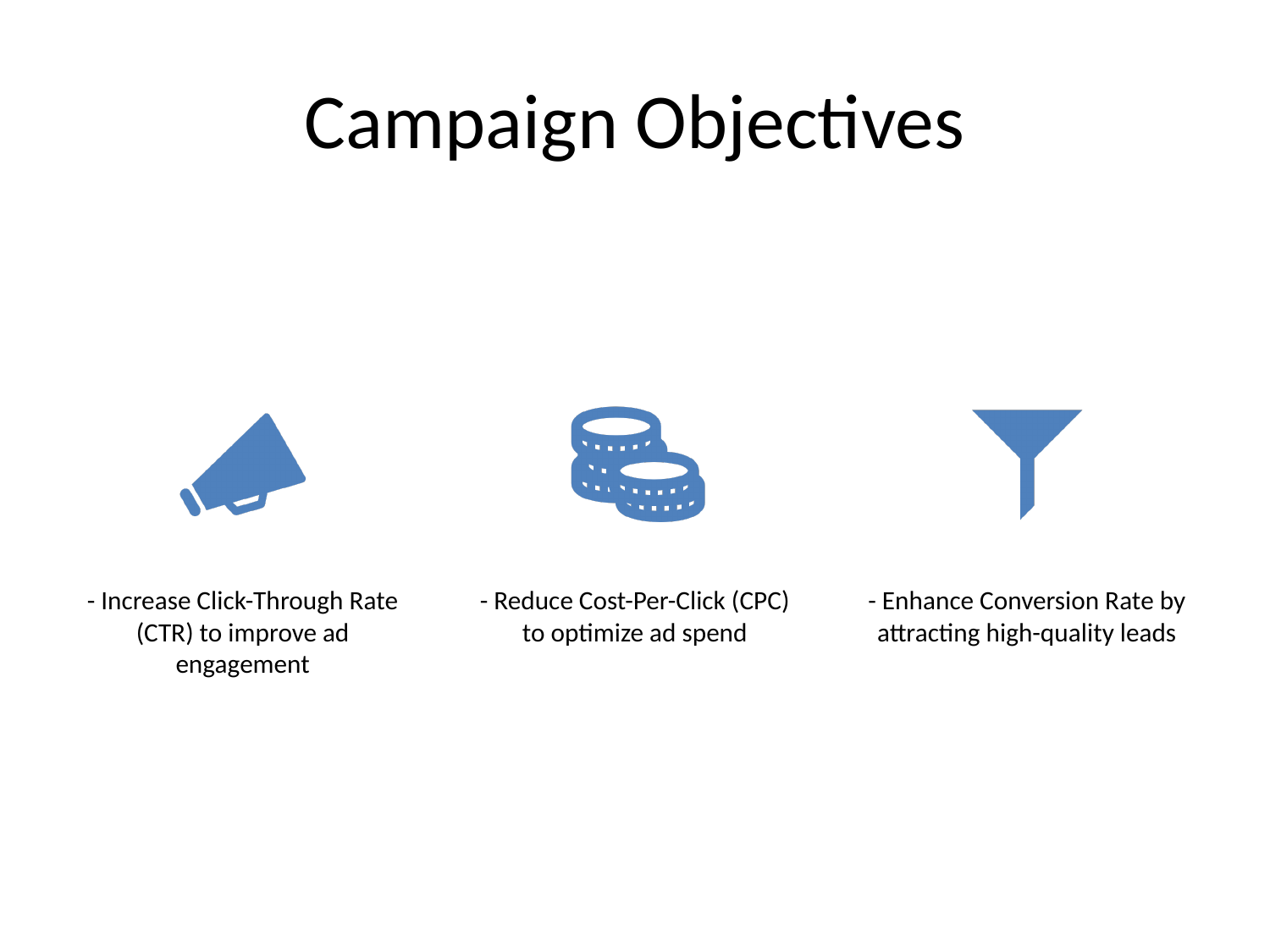

# Campaign Objectives
- Increase Click-Through Rate (CTR) to improve ad engagement
- Reduce Cost-Per-Click (CPC) to optimize ad spend
- Enhance Conversion Rate by attracting high-quality leads